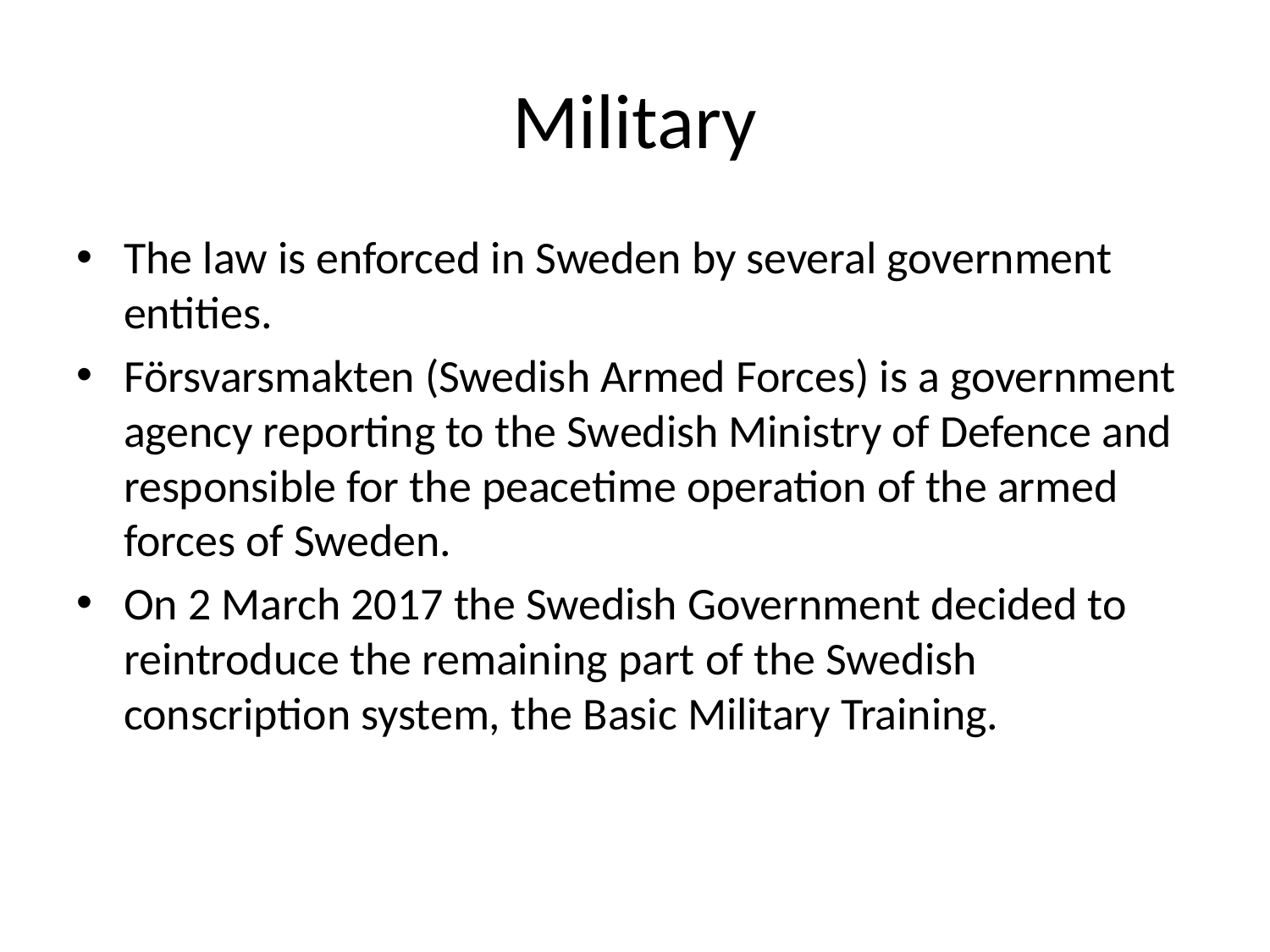

# Military
The law is enforced in Sweden by several government entities.
Försvarsmakten (Swedish Armed Forces) is a government agency reporting to the Swedish Ministry of Defence and responsible for the peacetime operation of the armed forces of Sweden.
On 2 March 2017 the Swedish Government decided to reintroduce the remaining part of the Swedish conscription system, the Basic Military Training.